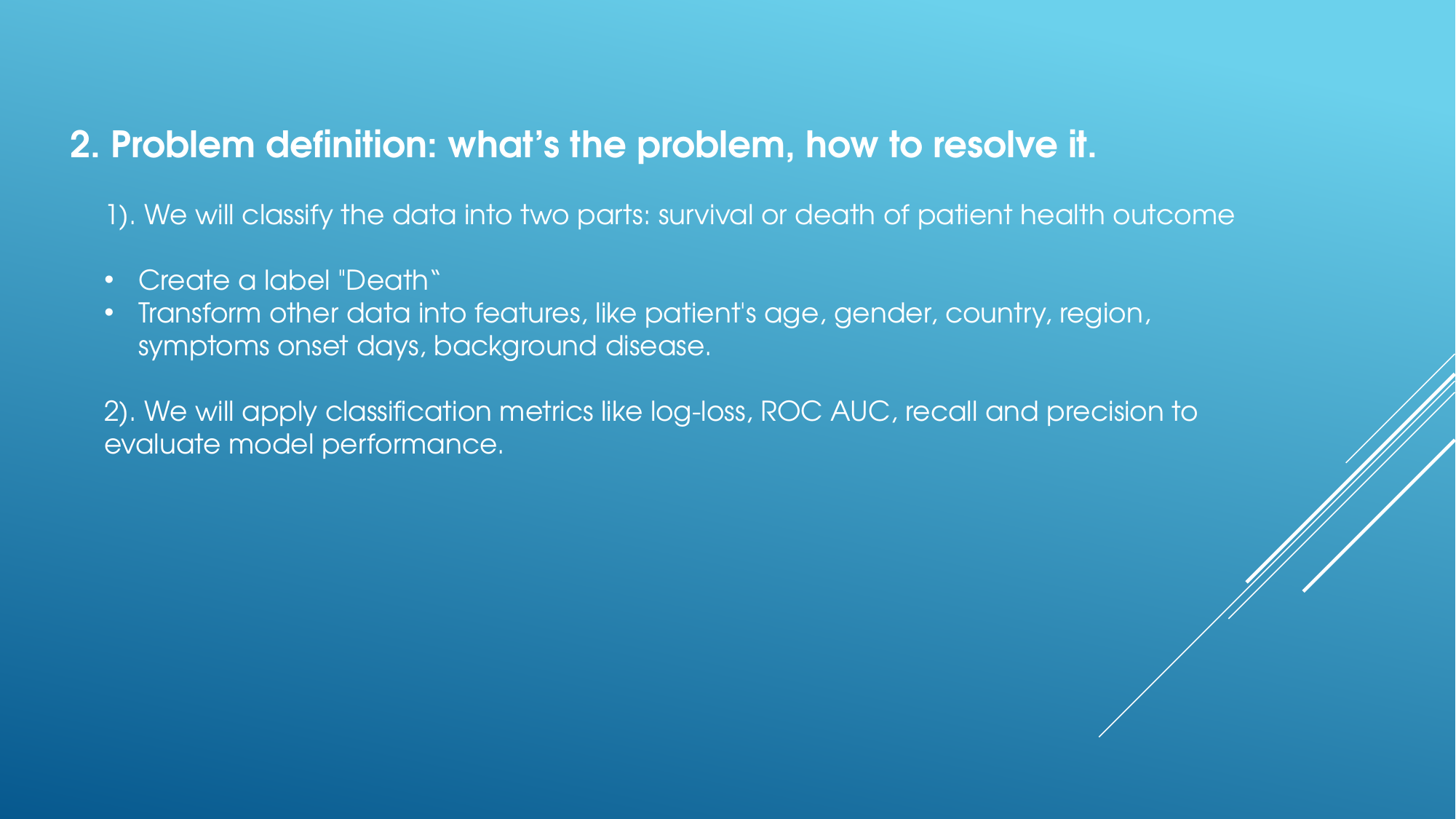

2. Problem definition: what’s the problem, how to resolve it.

1). We will classify the data into two parts: survival or death of patient health outcome

Create a label "Death“
Transform other data into features, like patient's age, gender, country, region, symptoms onset days, background disease.

2). We will apply classification metrics like log-loss, ROC AUC, recall and precision to evaluate model performance.